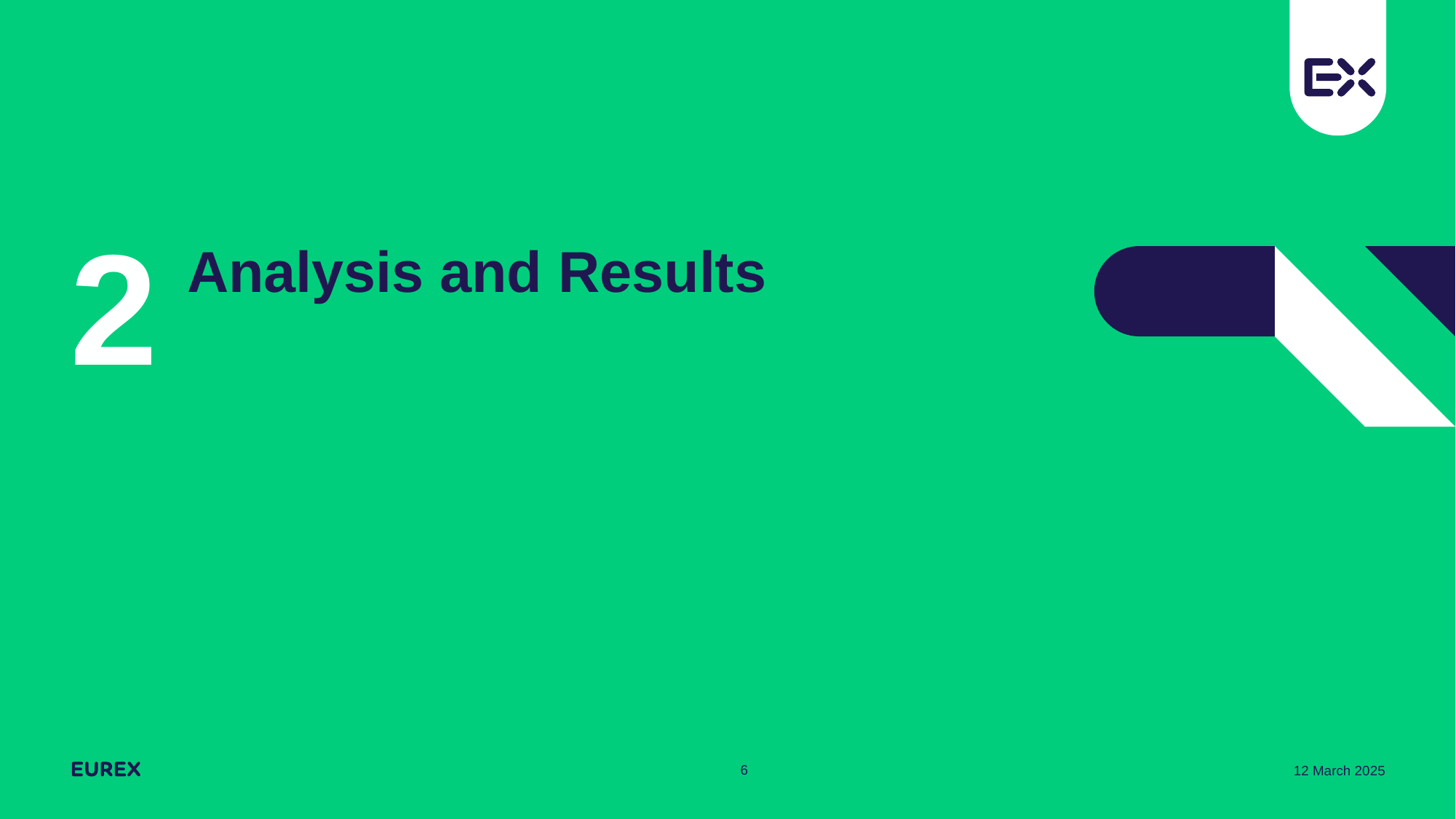

2
# Analysis and Results
6
12 March 2025